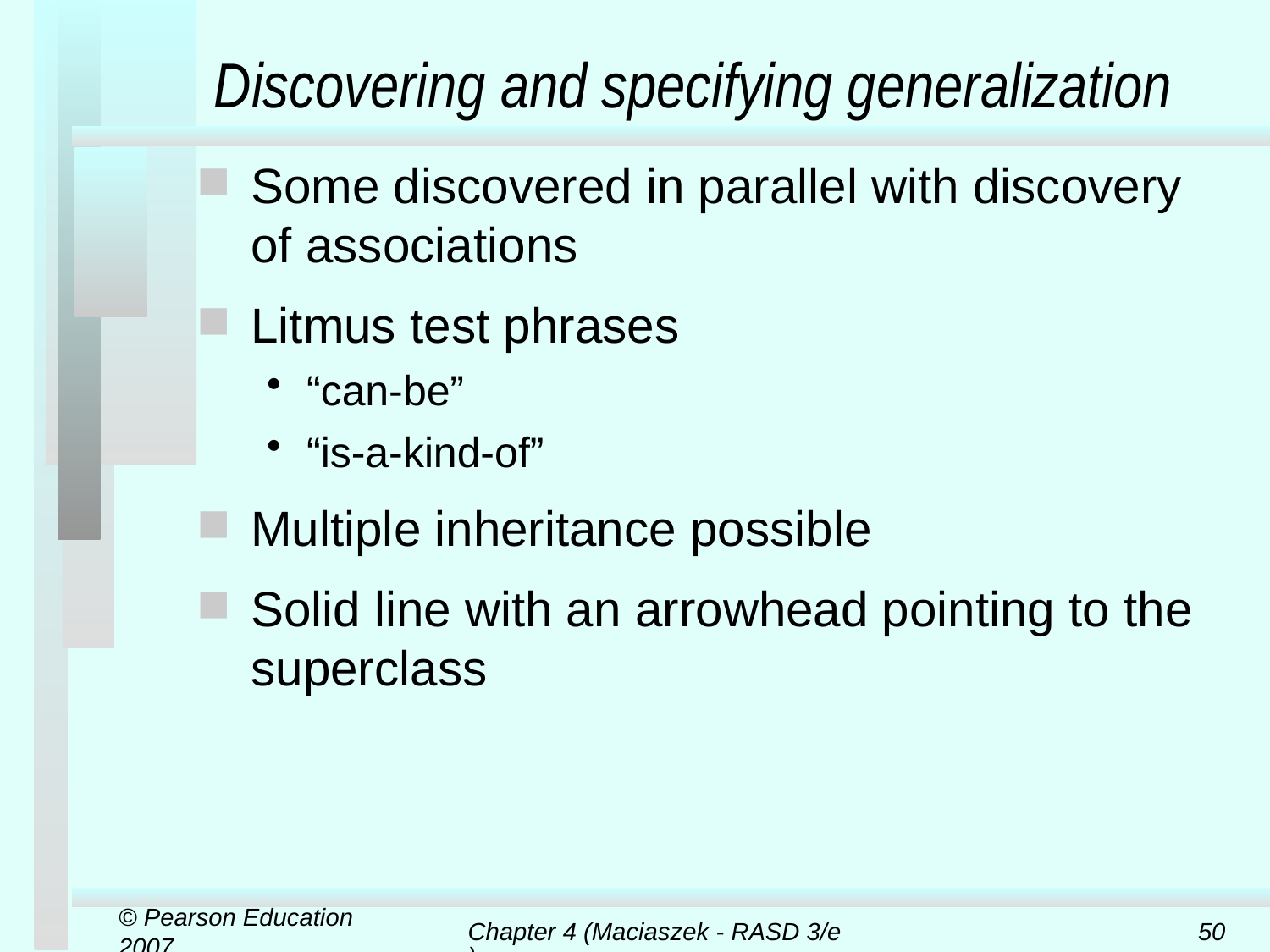

# Discovering and specifying generalization
Some discovered in parallel with discovery of associations
Litmus test phrases
“can-be”
“is-a-kind-of”
Multiple inheritance possible
Solid line with an arrowhead pointing to the superclass
© Pearson Education 2007
Chapter 4 (Maciaszek - RASD 3/e)
50